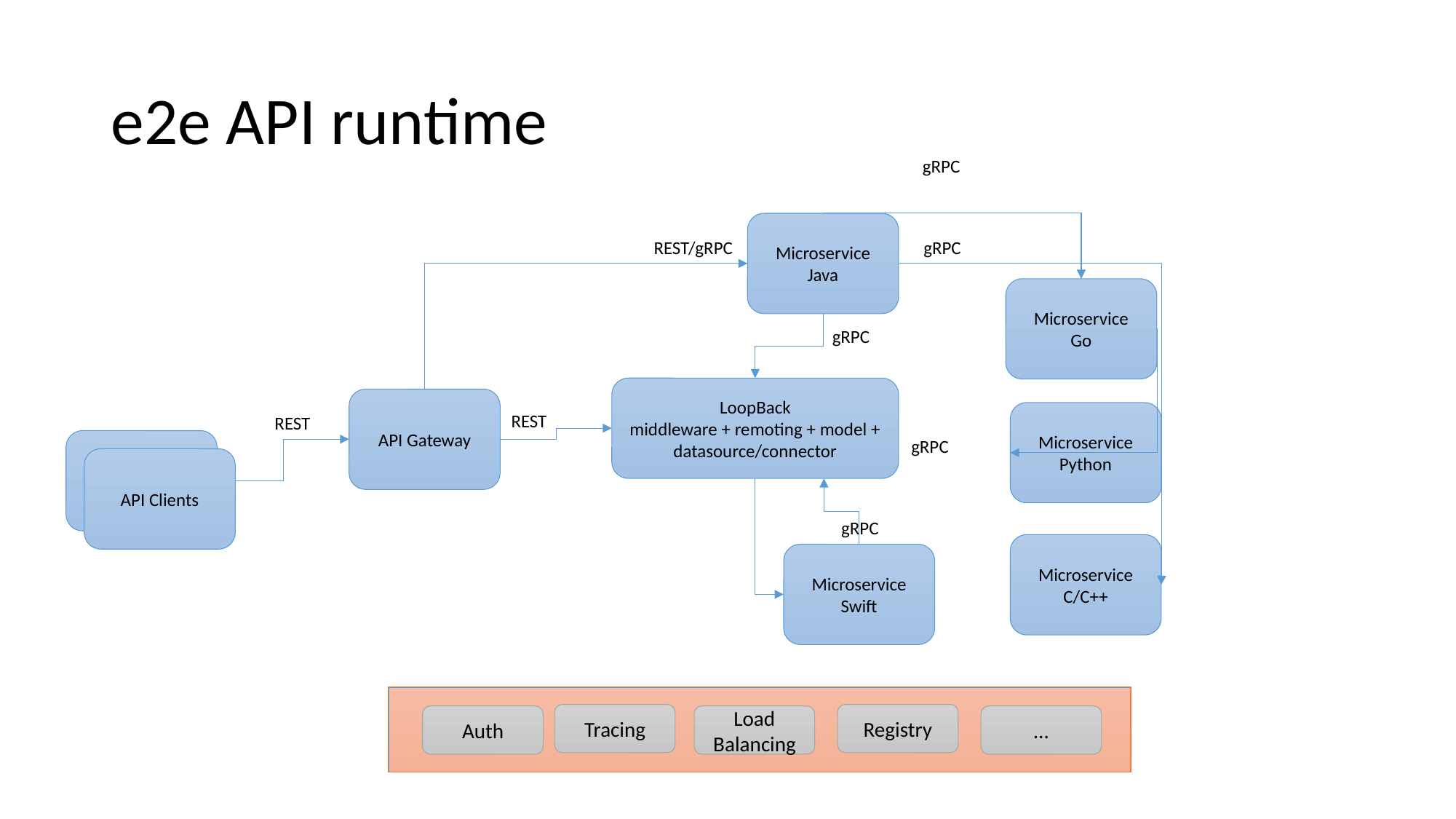

# e2e API runtime
gRPC
Microservice
Java
REST/gRPC
gRPC
Microservice
Go
gRPC
LoopBack
middleware + remoting + model + datasource/connector
API Gateway
Microservice
Python
REST
REST
gRPC
API Clients
API Clients
gRPC
Microservice
C/C++
Microservice
Swift

Tracing
Registry
Auth
Load Balancing
…